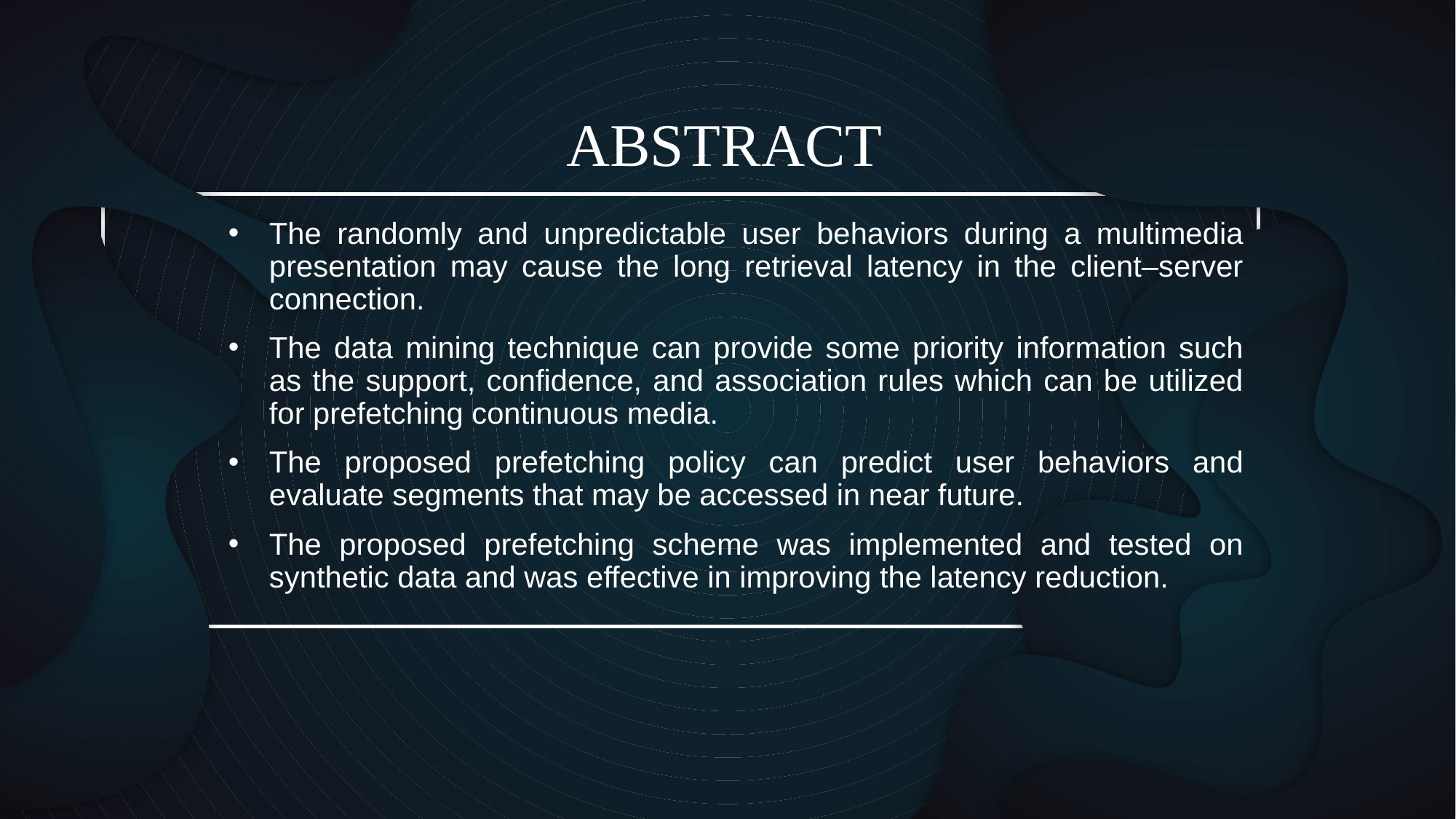

# ABSTRACT
The randomly and unpredictable user behaviors during a multimedia presentation may cause the long retrieval latency in the client–server connection.
The data mining technique can provide some priority information such as the support, confidence, and association rules which can be utilized for prefetching continuous media.
The proposed prefetching policy can predict user behaviors and evaluate segments that may be accessed in near future.
The proposed prefetching scheme was implemented and tested on synthetic data and was effective in improving the latency reduction.